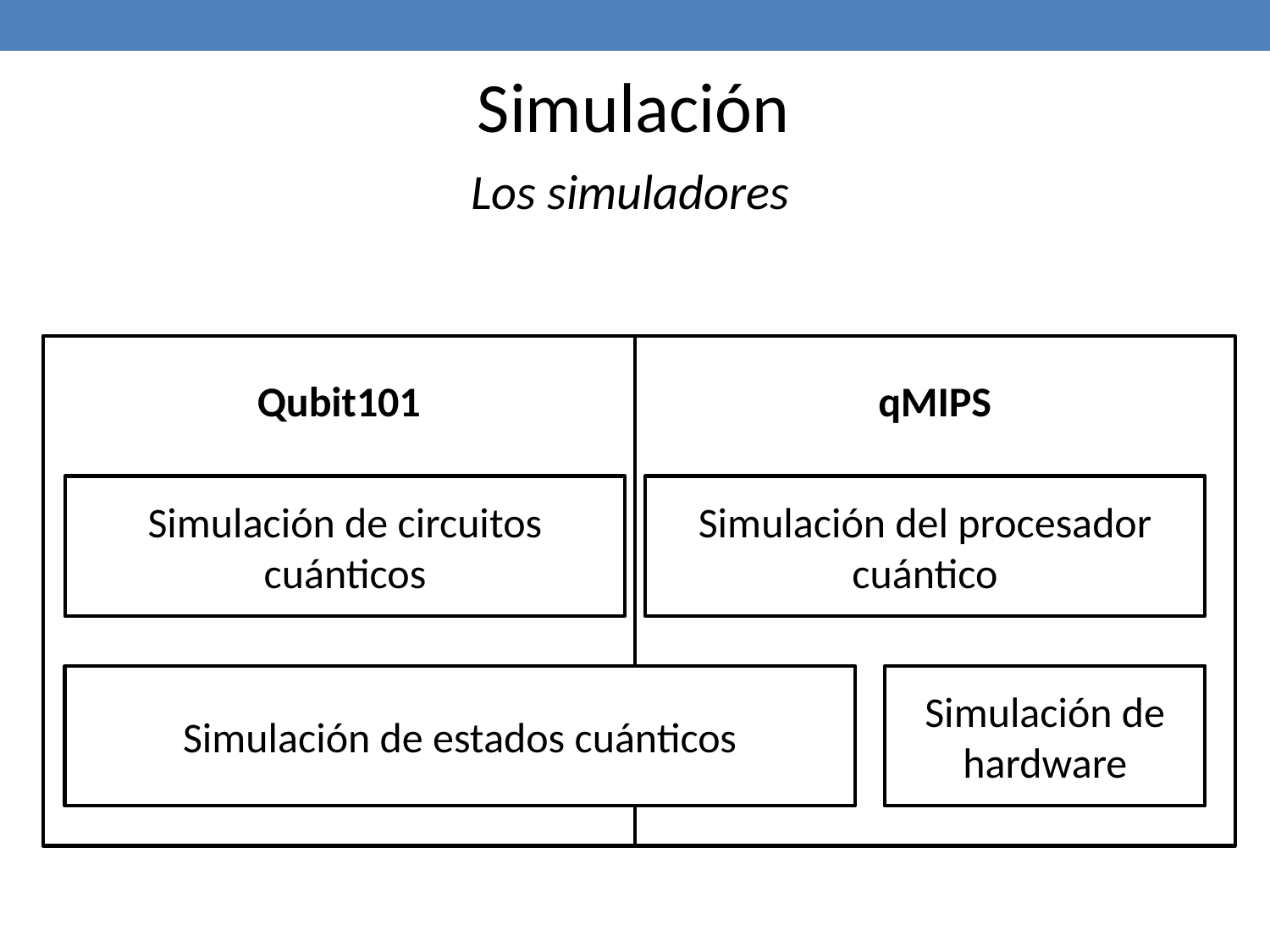

Simulación
Los simuladores

qMIPS
Qubit101
Simulación de circuitos cuánticos
Simulación del procesador cuántico
Simulación de estados cuánticos
Simulación de hardware